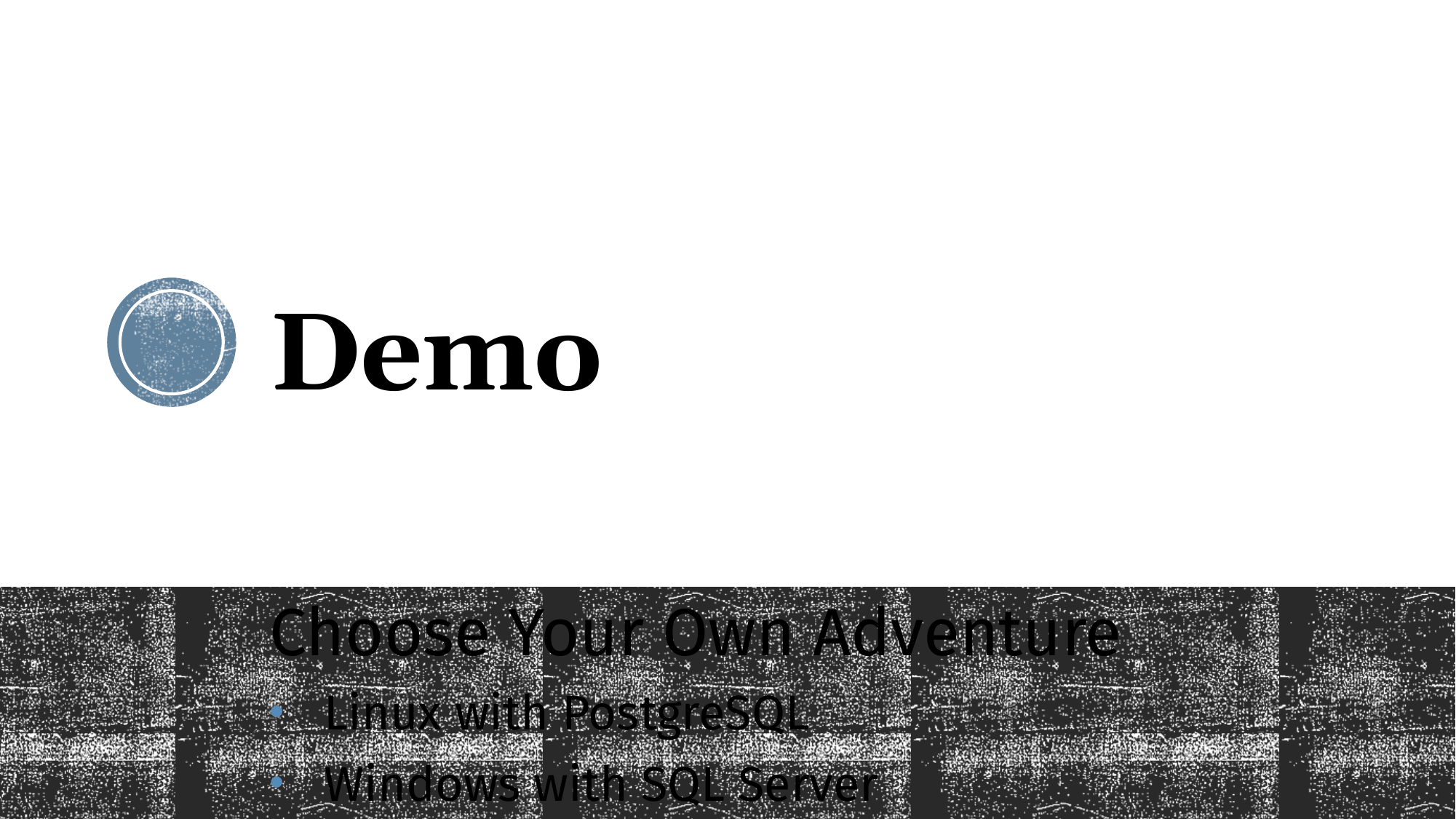

# Demo
Choose Your Own Adventure
Linux with PostgreSQL
Windows with SQL Server